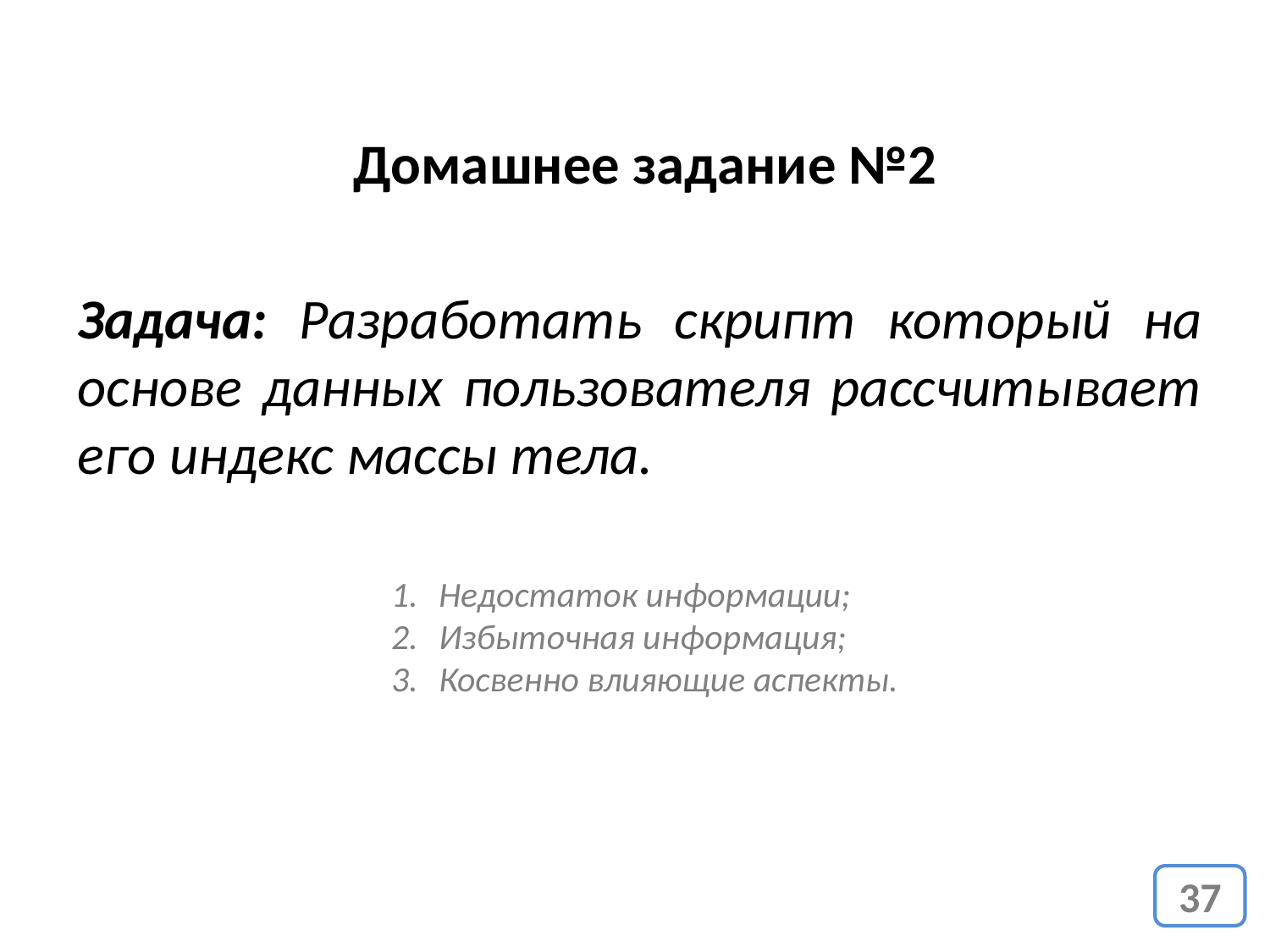

# Домашнее задание №2
Задача: Разработать скрипт который на основе данных пользователя рассчитывает его индекс массы тела.
Недостаток информации;
Избыточная информация;
Косвенно влияющие аспекты.
37